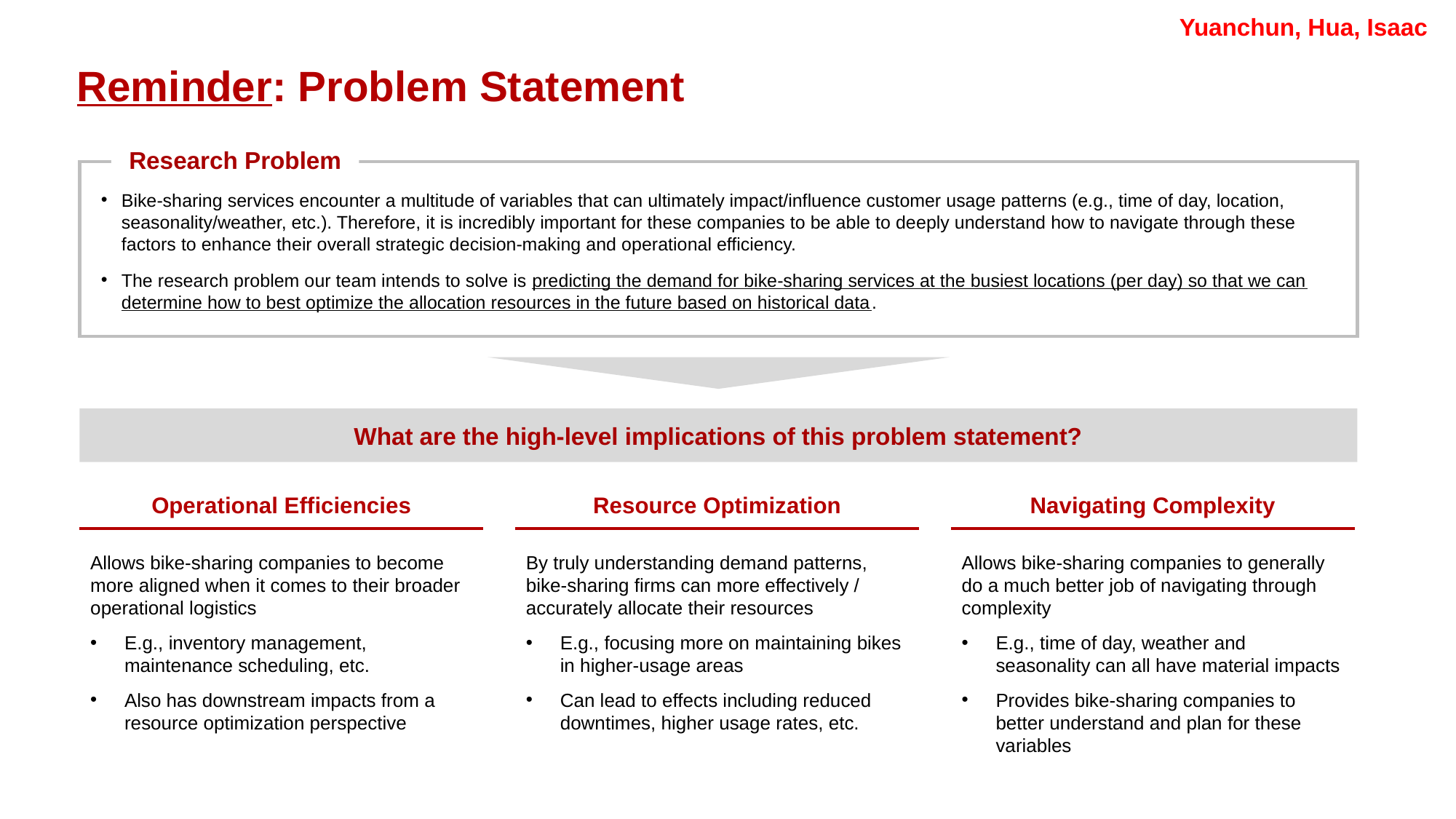

Yuanchun, Hua, Isaac
# Reminder: Problem Statement
Research Problem

Bike-sharing services encounter a multitude of variables that can ultimately impact/influence customer usage patterns (e.g., time of day, location, seasonality/weather, etc.). Therefore, it is incredibly important for these companies to be able to deeply understand how to navigate through these factors to enhance their overall strategic decision-making and operational efficiency.

The research problem our team intends to solve is predicting the demand for bike-sharing services at the busiest locations (per day) so that we can determine how to best optimize the allocation resources in the future based on historical data.

What are the high-level implications of this problem statement?
Operational Efficiencies
Resource Optimization
Navigating Complexity
Allows bike-sharing companies to become more aligned when it comes to their broader operational logistics
E.g., inventory management, maintenance scheduling, etc.
Also has downstream impacts from a resource optimization perspective
By truly understanding demand patterns, bike-sharing firms can more effectively / accurately allocate their resources
E.g., focusing more on maintaining bikes in higher-usage areas
Can lead to effects including reduced downtimes, higher usage rates, etc.
Allows bike-sharing companies to generally do a much better job of navigating through complexity
E.g., time of day, weather and seasonality can all have material impacts
Provides bike-sharing companies to better understand and plan for these variables